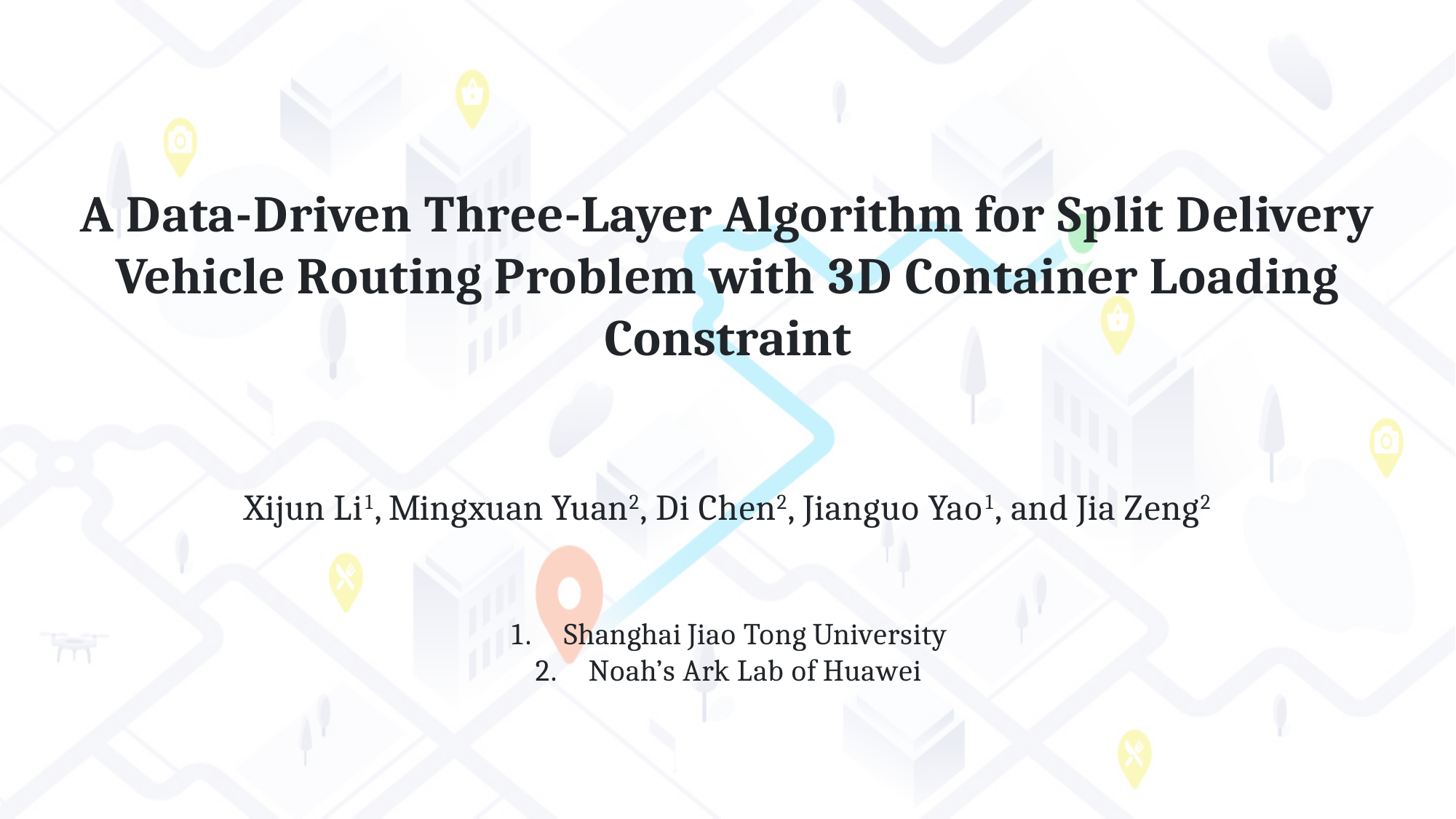

A Data-Driven Three-Layer Algorithm for Split Delivery Vehicle Routing Problem with 3D Container Loading Constraint
Xijun Li1, Mingxuan Yuan2, Di Chen2, Jianguo Yao1, and Jia Zeng2

Shanghai Jiao Tong University
Noah’s Ark Lab of Huawei